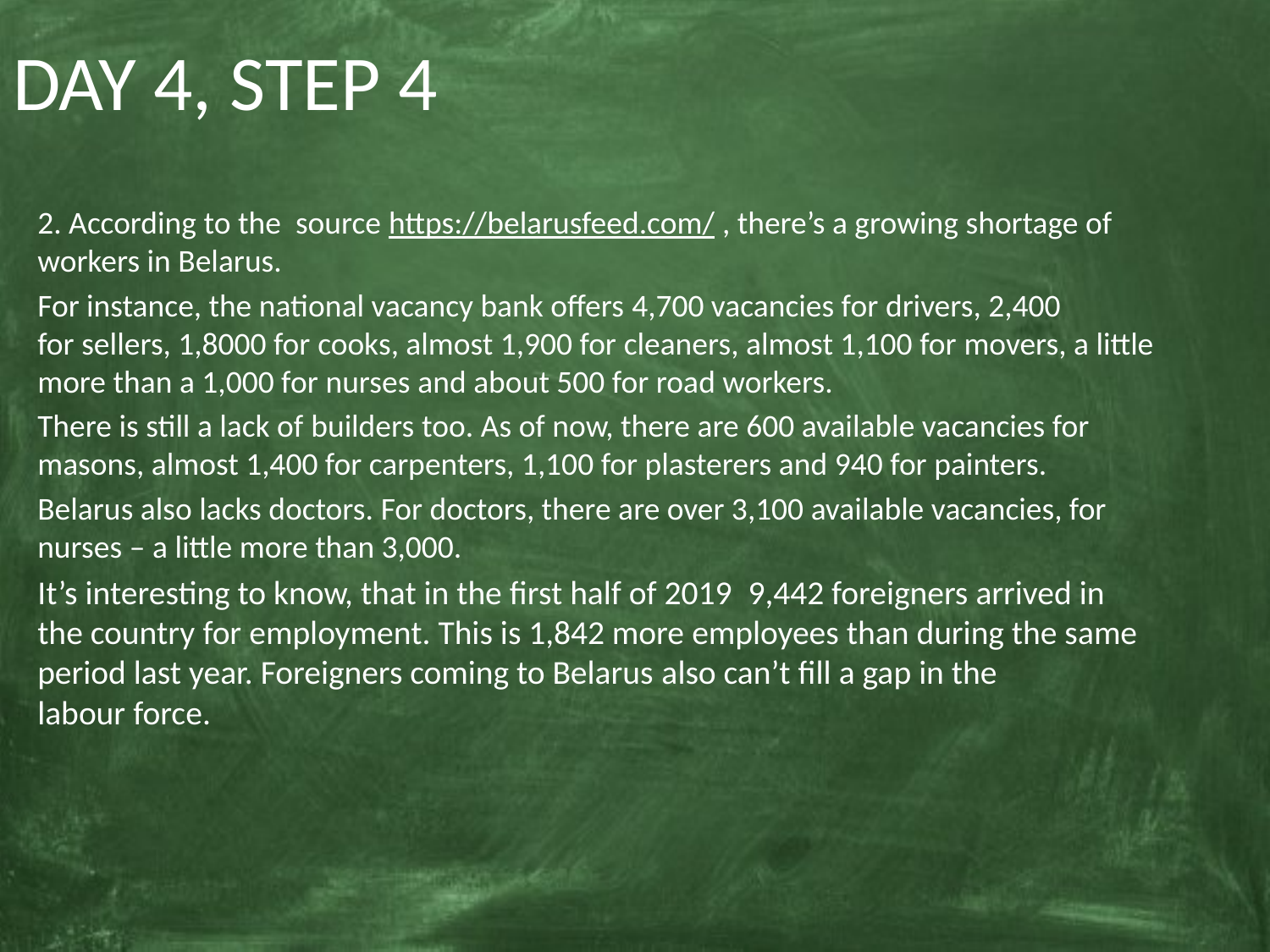

# DAY 4, STEP 4
2. According to the  source https://belarusfeed.com/ , there’s a growing shortage of workers in Belarus.
For instance, the national vacancy bank offers 4,700 vacancies for drivers, 2,400 for sellers, 1,8000 for cooks, almost 1,900 for cleaners, almost 1,100 for movers, a little more than a 1,000 for nurses and about 500 for road workers.
There is still a lack of builders too. As of now, there are 600 available vacancies for masons, almost 1,400 for carpenters, 1,100 for plasterers and 940 for painters.
Belarus also lacks doctors. For doctors, there are over 3,100 available vacancies, for nurses – a little more than 3,000.
It’s interesting to know, that in the first half of 2019  9,442 foreigners arrived in the country for employment. This is 1,842 more employees than during the same period last year. Foreigners coming to Belarus also can’t fill a gap in the labour force.